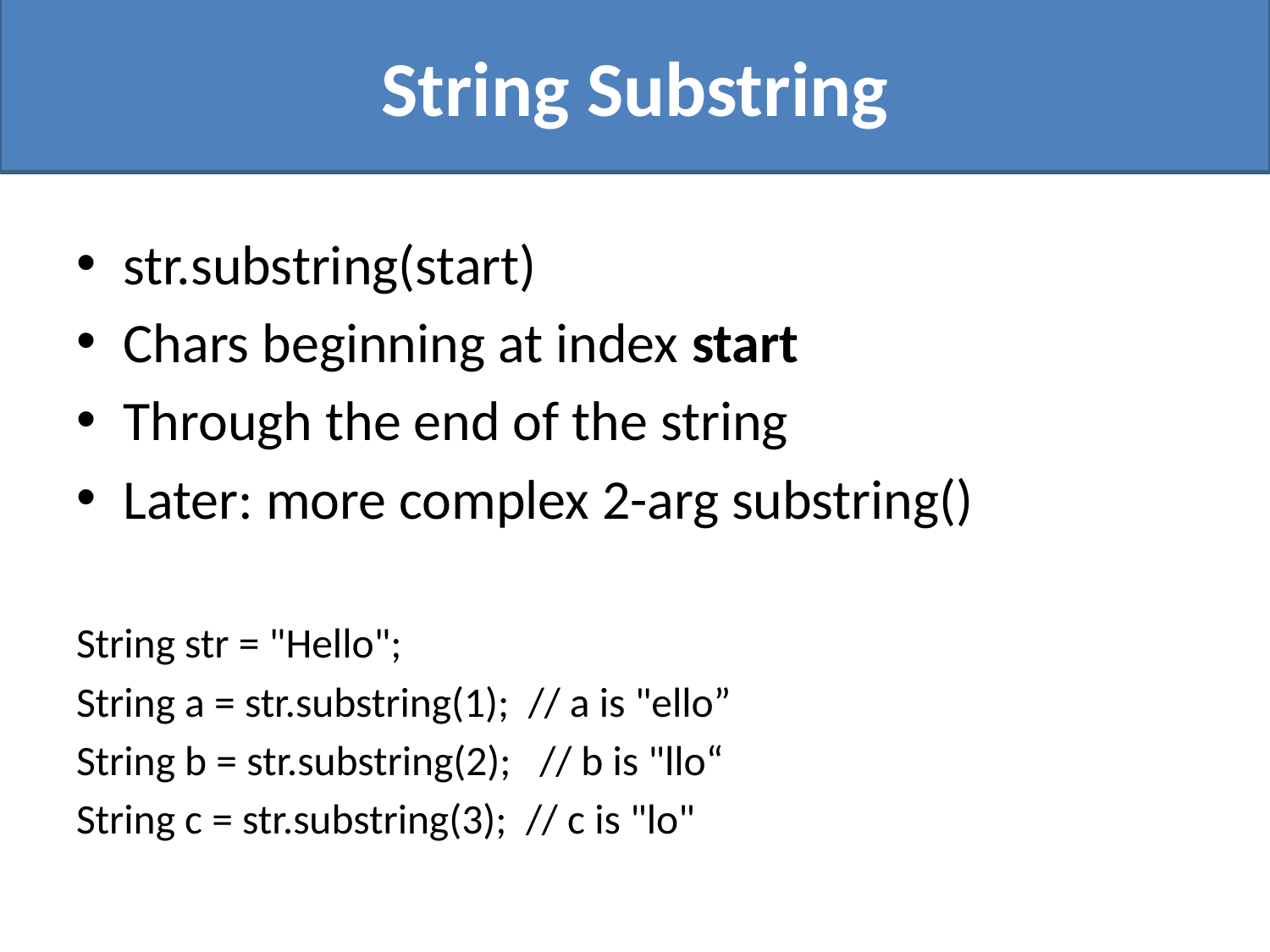

# String Substring
str.substring(start)
Chars beginning at index start
Through the end of the string
Later: more complex 2-arg substring()

String str = "Hello";
String a = str.substring(1);  // a is "ello”
String b = str.substring(2);   // b is "llo“
String c = str.substring(3);  // c is "lo"